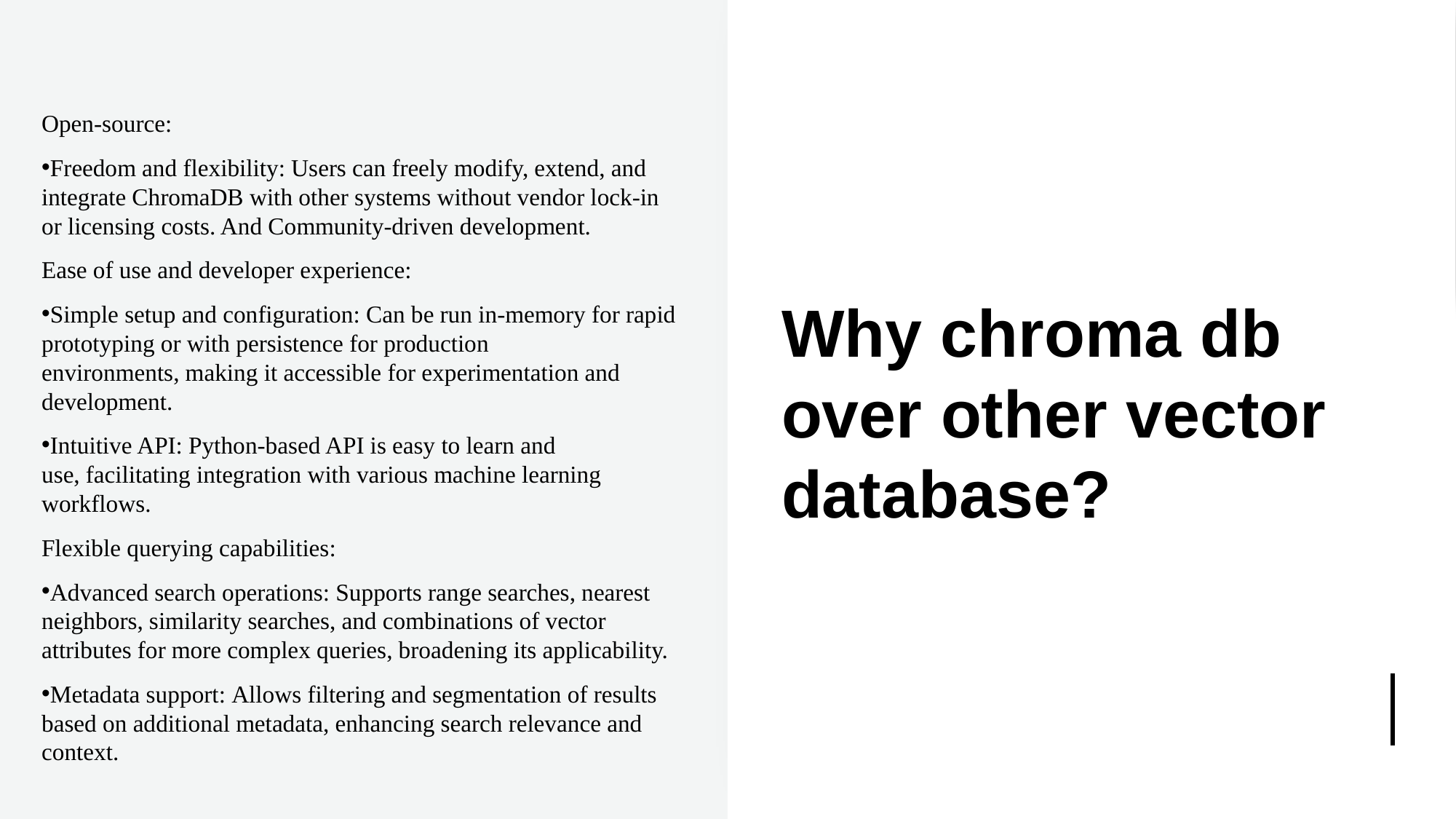

Open-source:
Freedom and flexibility: Users can freely modify, extend, and integrate ChromaDB with other systems without vendor lock-in or licensing costs. And Community-driven development.
Ease of use and developer experience:
Simple setup and configuration: Can be run in-memory for rapid prototyping or with persistence for production environments, making it accessible for experimentation and development.
Intuitive API: Python-based API is easy to learn and use, facilitating integration with various machine learning workflows.
Flexible querying capabilities:
Advanced search operations: Supports range searches, nearest neighbors, similarity searches, and combinations of vector attributes for more complex queries, broadening its applicability.
Metadata support: Allows filtering and segmentation of results based on additional metadata, enhancing search relevance and context.

# Why chroma db over other vector database?